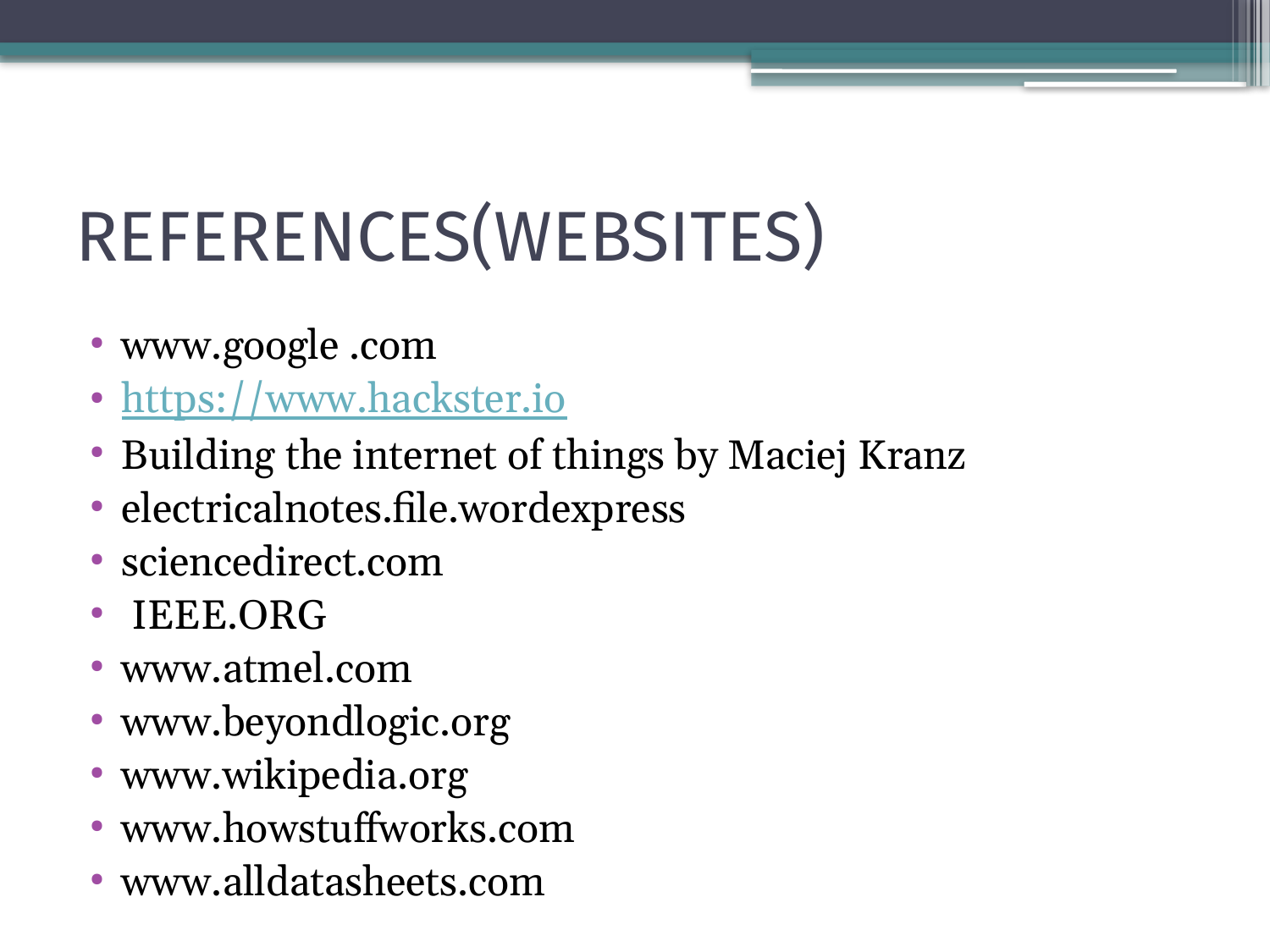

# REFERENCES(WEBSITES)
www.google .com
https://www.hackster.io
Building the internet of things by Maciej Kranz
electricalnotes.file.wordexpress
sciencedirect.com
 IEEE.ORG
www.atmel.com
www.beyondlogic.org
www.wikipedia.org
www.howstuffworks.com
www.alldatasheets.com